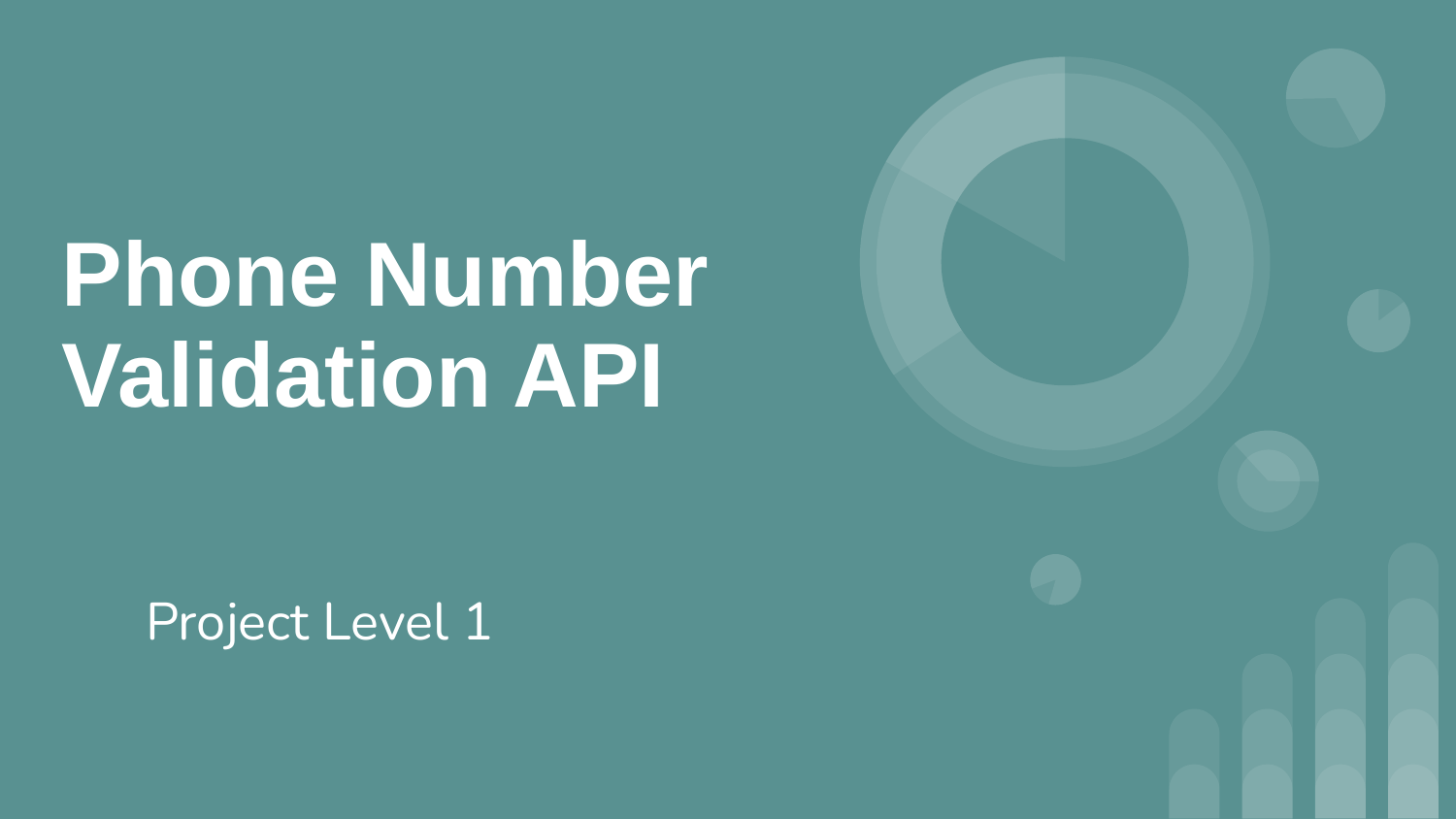

# Phone Number Validation API
Project Level 1